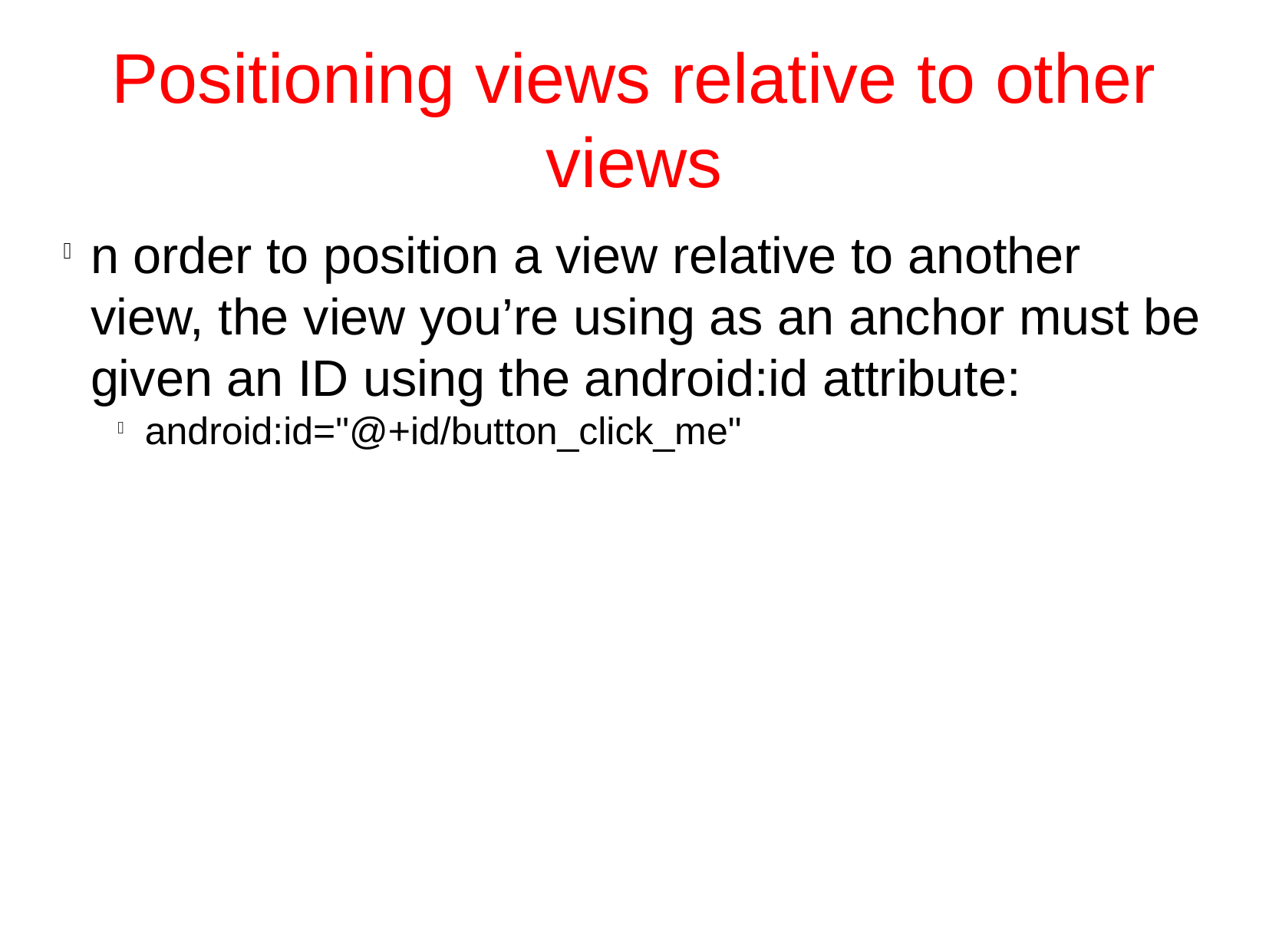

Positioning views relative to other views
n order to position a view relative to another view, the view you’re using as an anchor must be given an ID using the android:id attribute:
android:id="@+id/button_click_me"